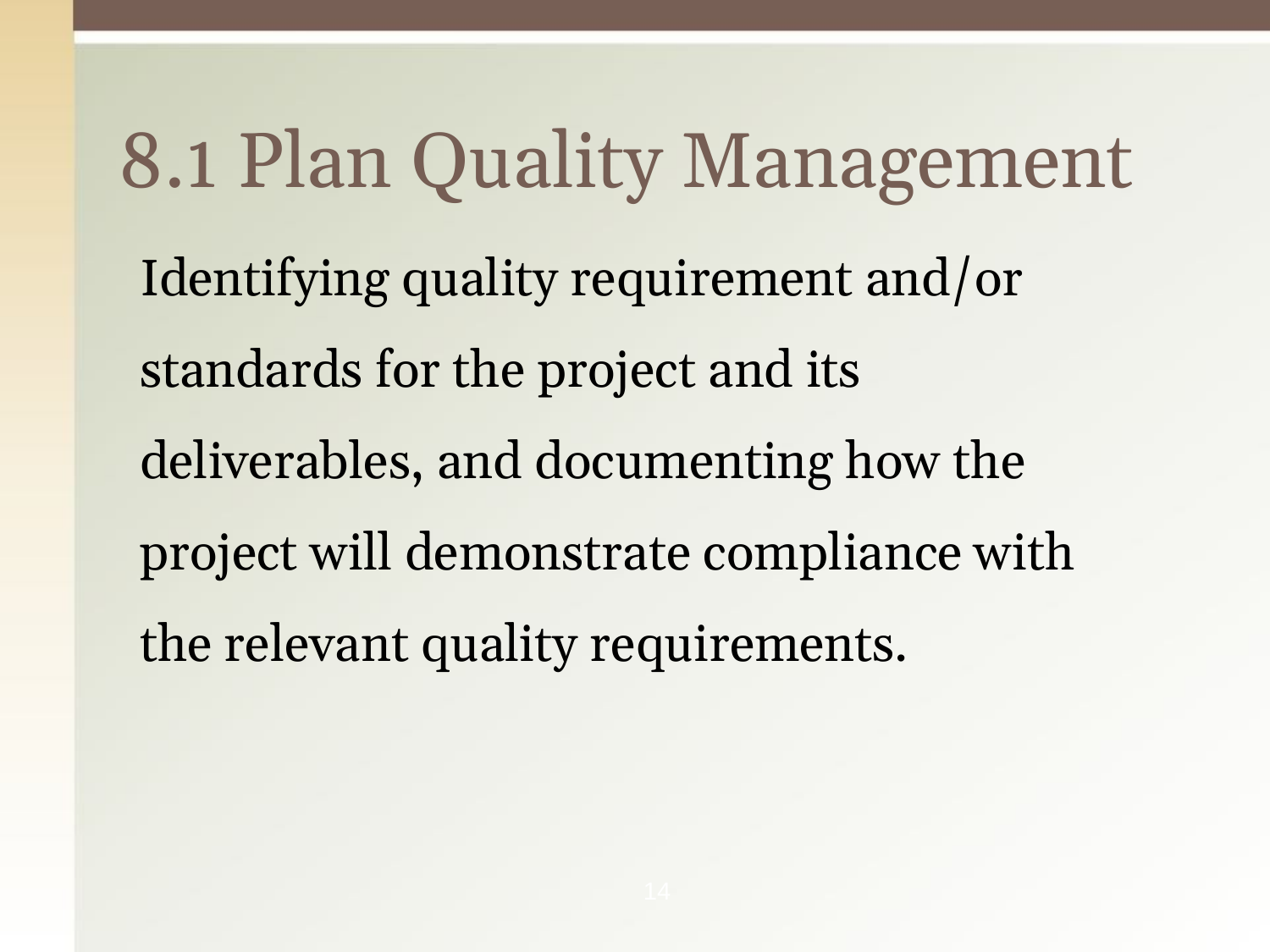

# 8.1 Plan Quality Management
Identifying quality requirement and/or standards for the project and its deliverables, and documenting how the project will demonstrate compliance with the relevant quality requirements.
14